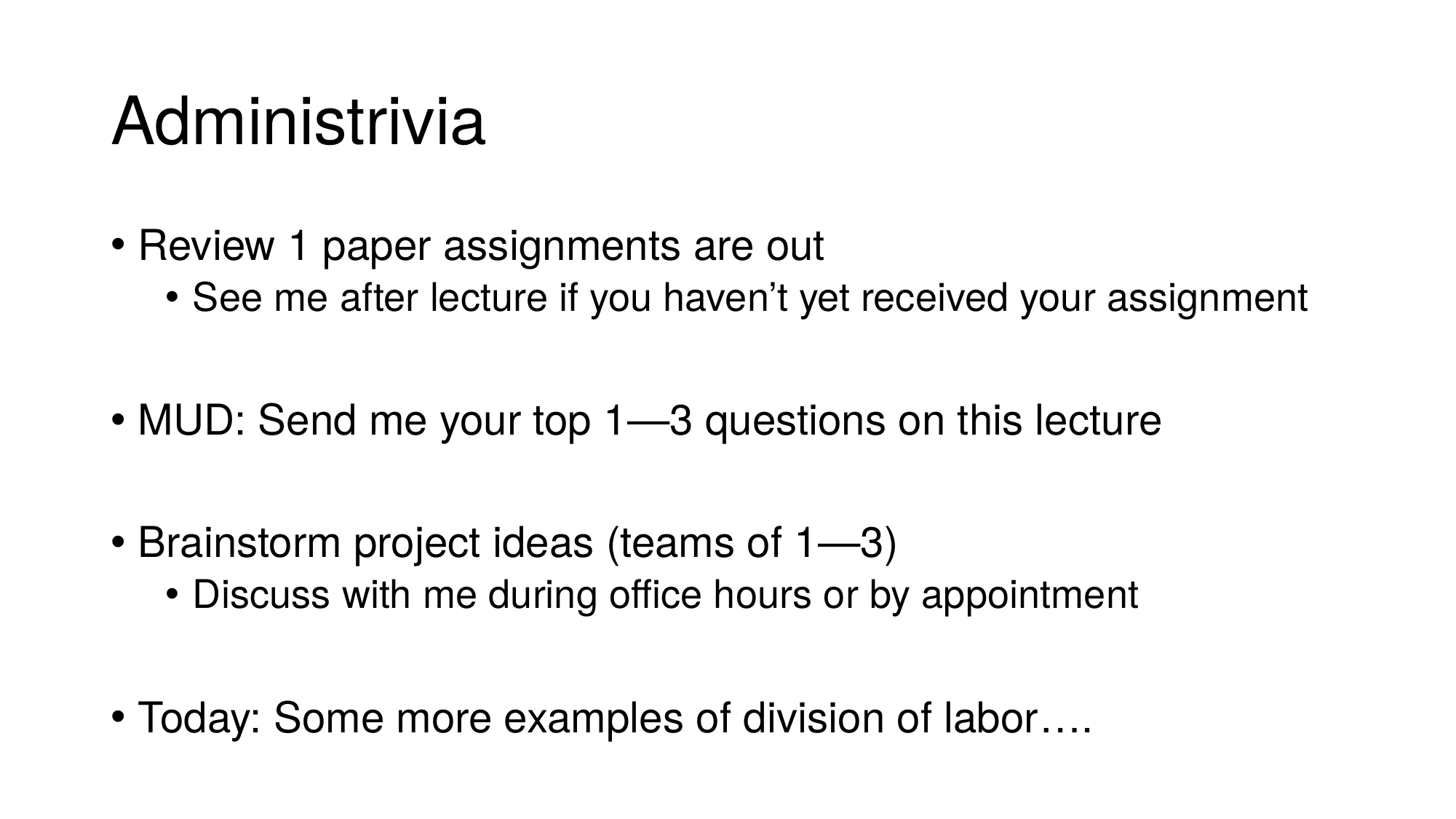

# Administrivia
Review 1 paper assignments are out
See me after lecture if you haven’t yet received your assignment

MUD: Send me your top 1—3 questions on this lecture

Brainstorm project ideas (teams of 1—3)
Discuss with me during office hours or by appointment

Today: Some more examples of division of labor….